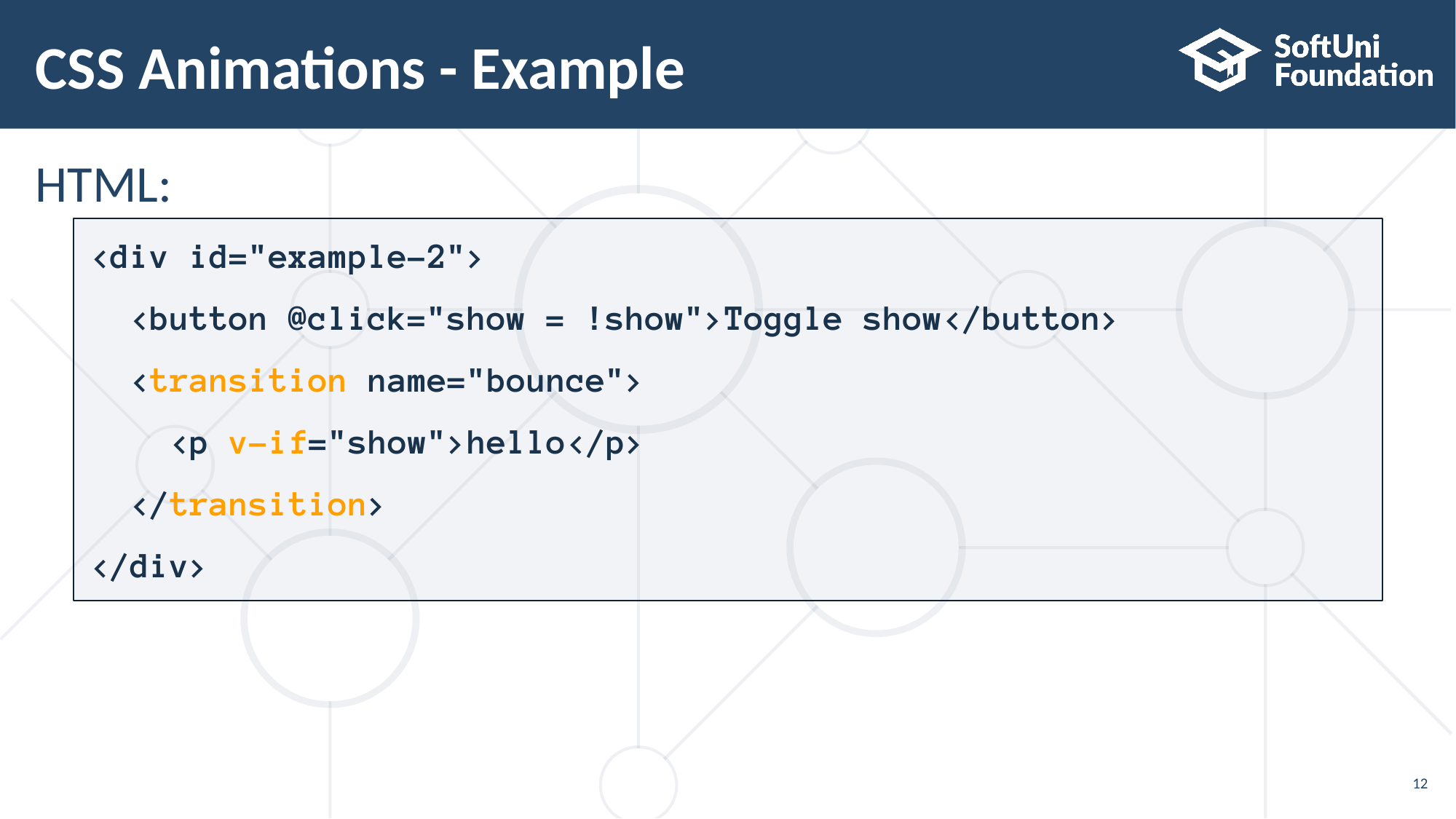

# CSS Animations - Example
HTML:
<div id="example-2">
  <button @click="show = !show">Toggle show</button>
  <transition name="bounce">
    <p v-if="show">hello</p>
  </transition>
</div>
12